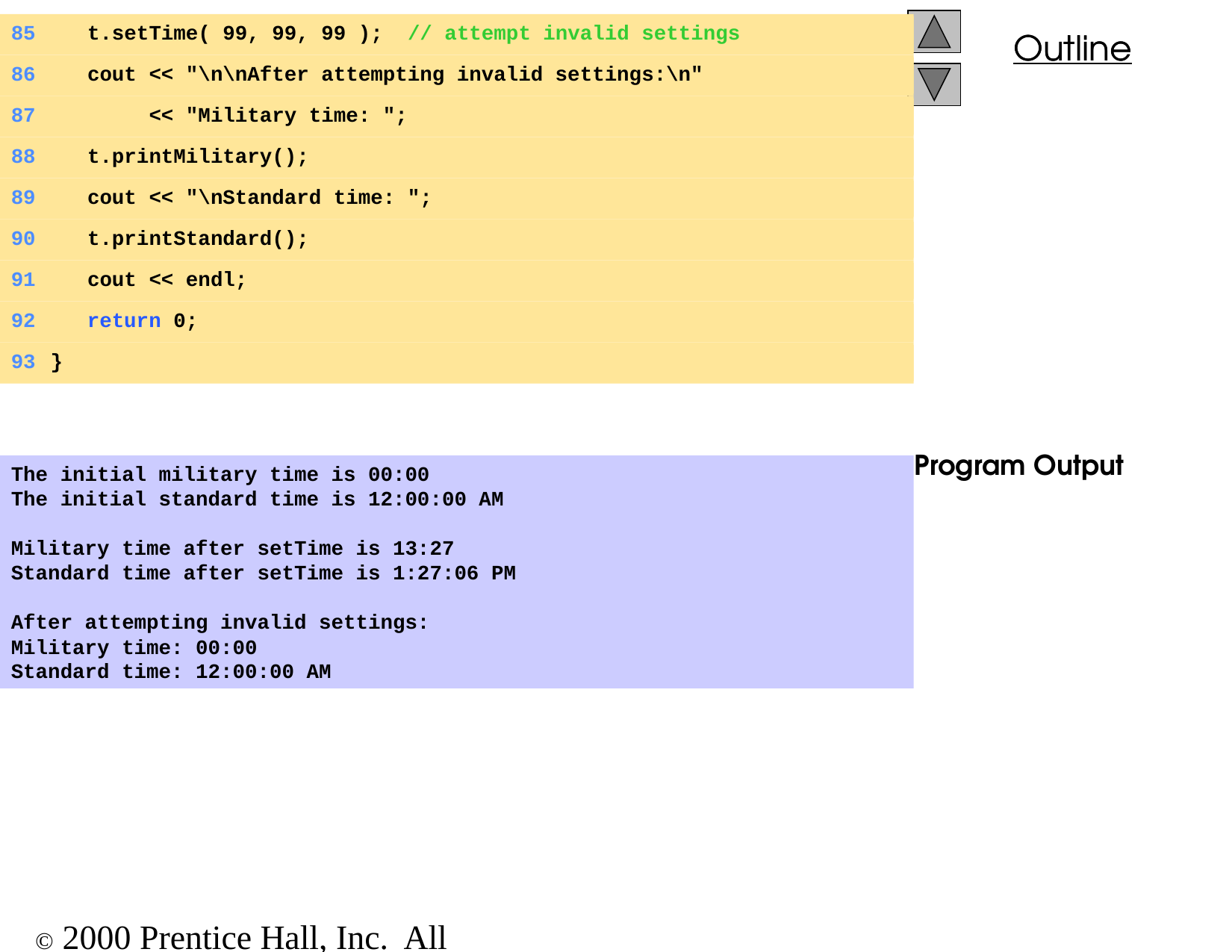

85	   t.setTime( 99, 99, 99 );  // attempt invalid settings

	86	   cout << "\n\nAfter attempting invalid settings:\n"

	87	        << "Military time: ";

	88	   t.printMilitary();

	89	   cout << "\nStandard time: ";

	90	   t.printStandard();

	91	   cout << endl;

	92	   return 0;

	93	}

Program Output

The initial military time is 00:00
The initial standard time is 12:00:00 AM

Military time after setTime is 13:27
Standard time after setTime is 1:27:06 PM

After attempting invalid settings:
Military time: 00:00
Standard time: 12:00:00 AM